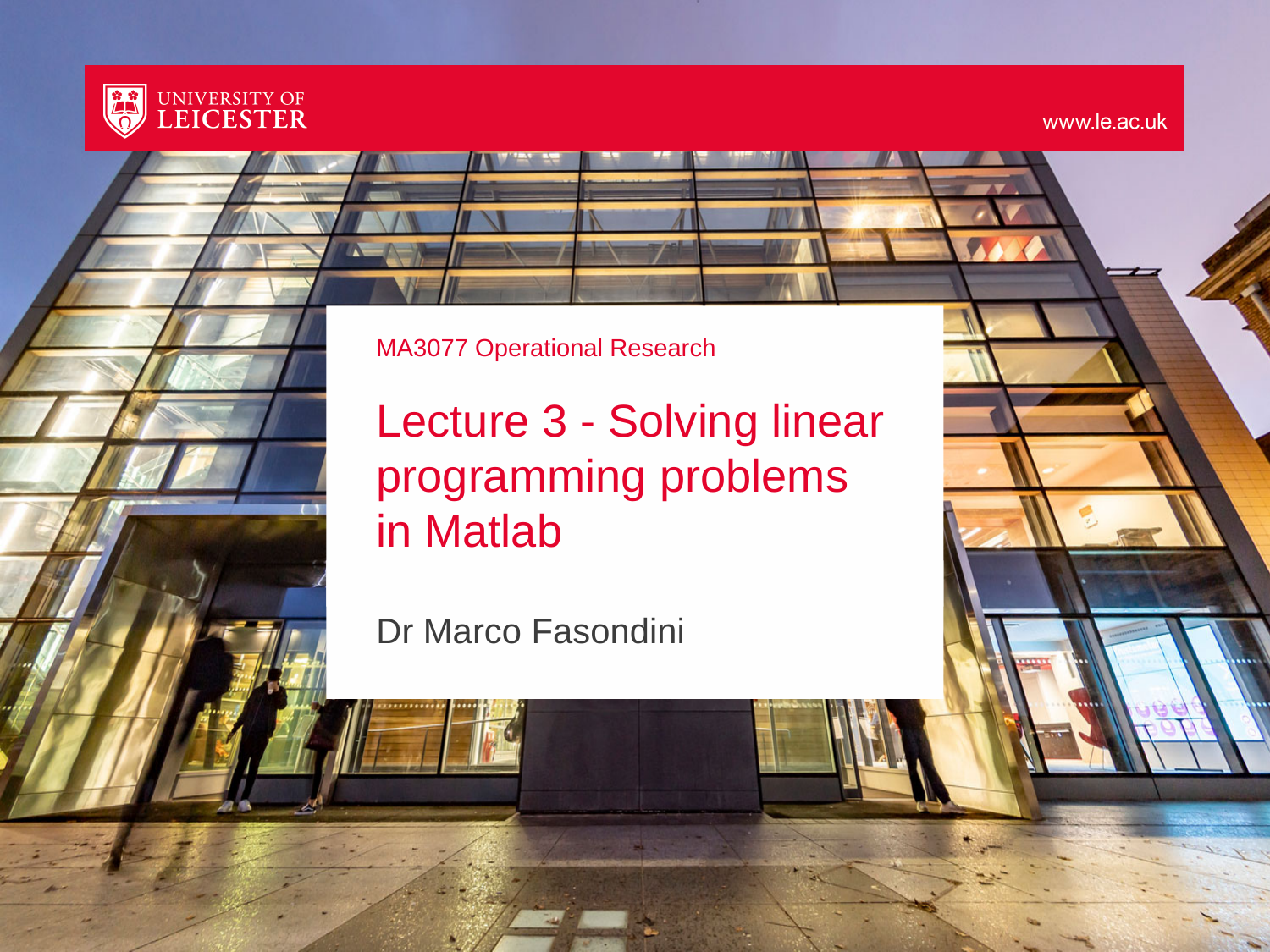

# MA3077 Operational Research Lecture 3 - Solving linear programming problems in Matlab
Dr Marco Fasondini